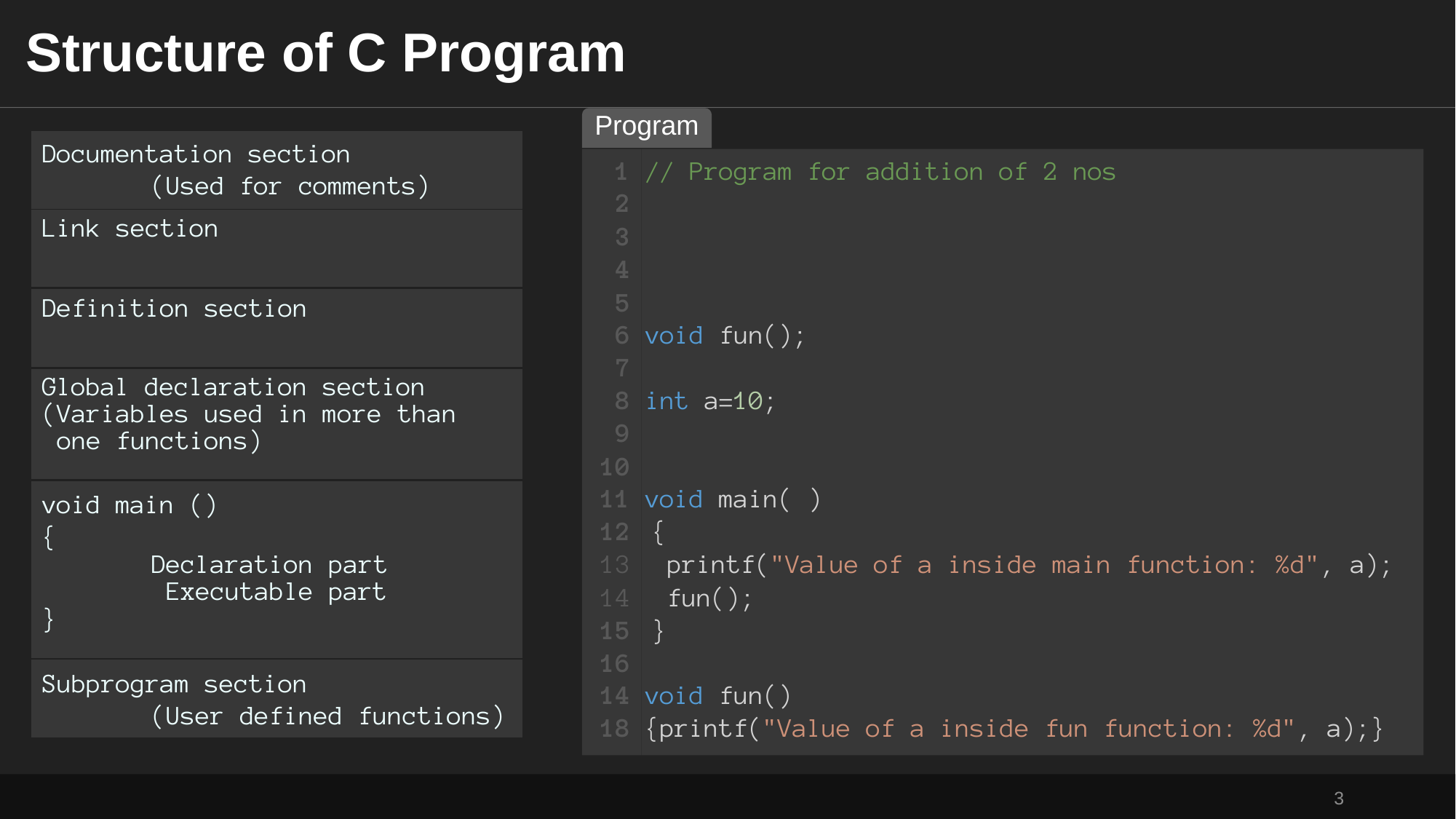

# Structure of C Program
Program
| Documentation section (Used for comments) |
| --- |
| Link section |
| Definition section |
| Global declaration section (Variables used in more than one functions) |
| void main () { Declaration part Executable part } |
| Subprogram section (User defined functions) |

1 // Program for addition of 2 nos
2
3
4
5
6 void fun();
7
8 int a=10;
9
10
11 void main( )
12 {
printf("Value of a inside main function: %d", a);
fun();
15 }
16
14 void fun()
18 {printf("Value of a inside fun function: %d", a);}